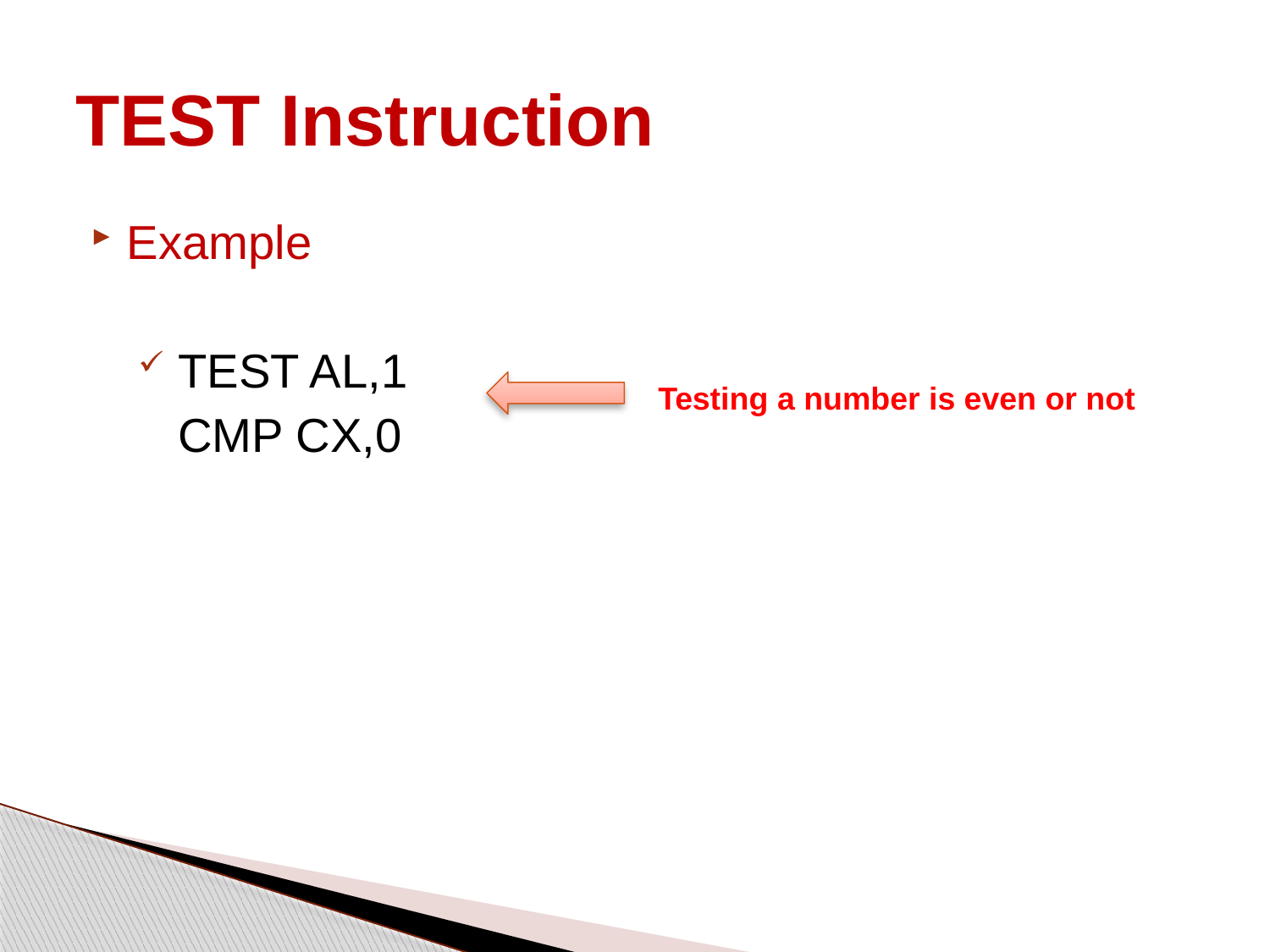

# TEST Instruction
Example

 TEST AL,1
   CMP CX,0

Testing a number is even or not